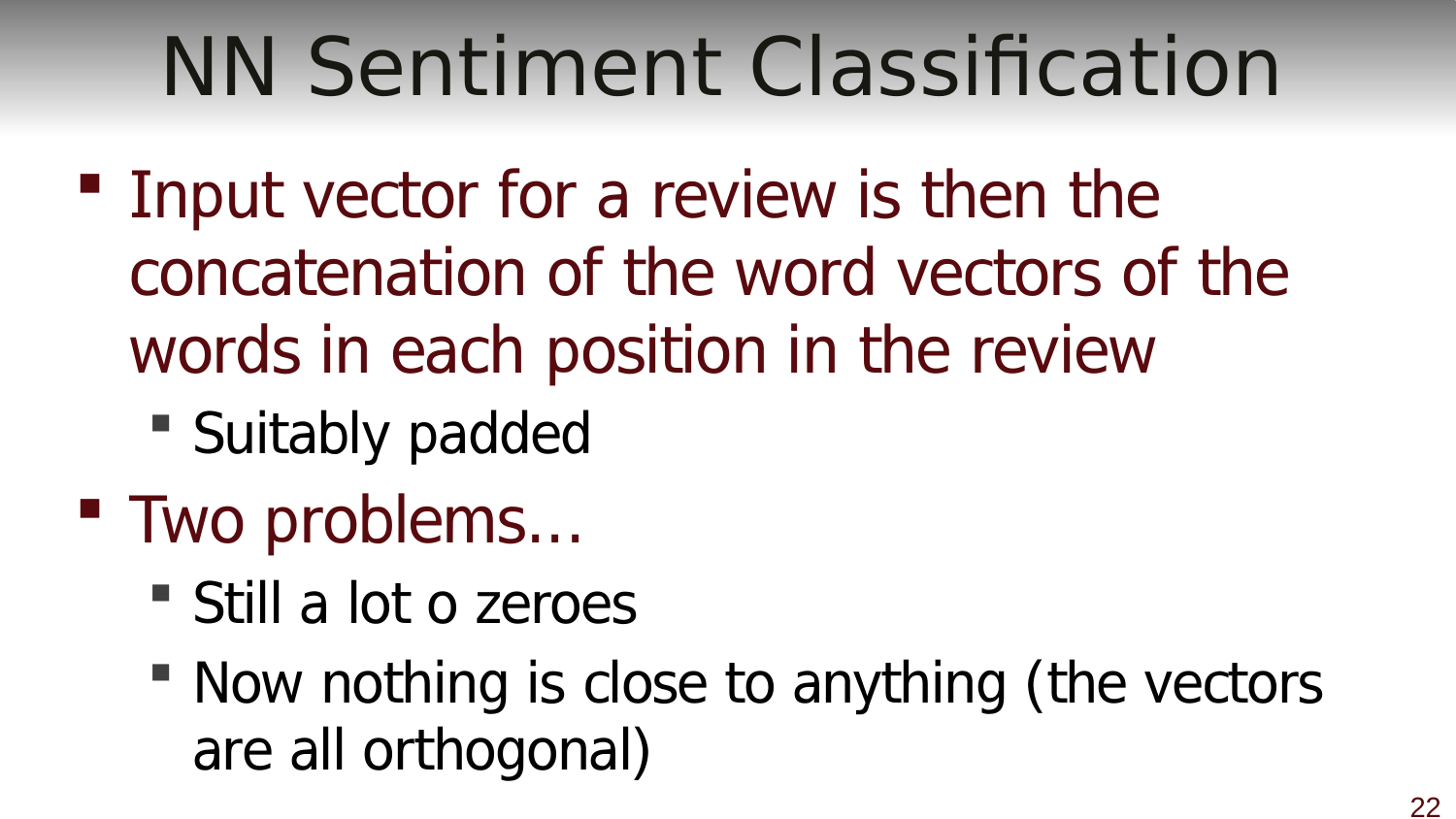

# NN Sentiment Classification
Input vector for a review is then the concatenation of the word vectors of the words in each position in the review
Suitably padded
Two problems...
Still a lot o zeroes
Now nothing is close to anything (the vectors are all orthogonal)
22